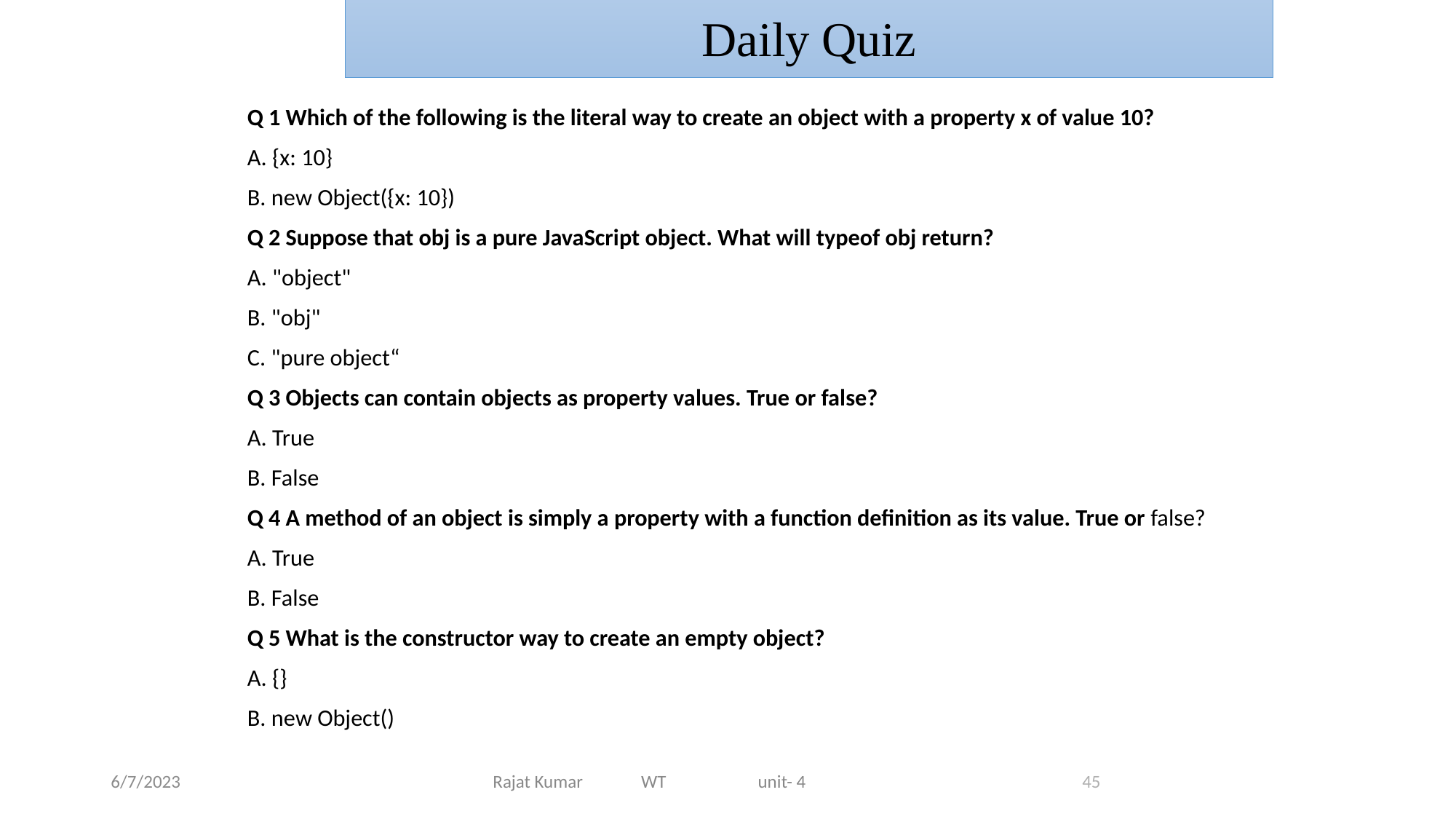

Daily Quiz
Q 1 Which of the following is the literal way to create an object with a property x of value 10?
A. {x: 10}
B. new Object({x: 10})
Q 2 Suppose that obj is a pure JavaScript object. What will typeof obj return?
A. "object"
B. "obj"
C. "pure object“
Q 3 Objects can contain objects as property values. True or false?
A. True
B. False
Q 4 A method of an object is simply a property with a function definition as its value. True or false?
A. True
B. False
Q 5 What is the constructor way to create an empty object?
A. {}
B. new Object()

6/7/2023
Rajat Kumar              WT                      unit- 4
45